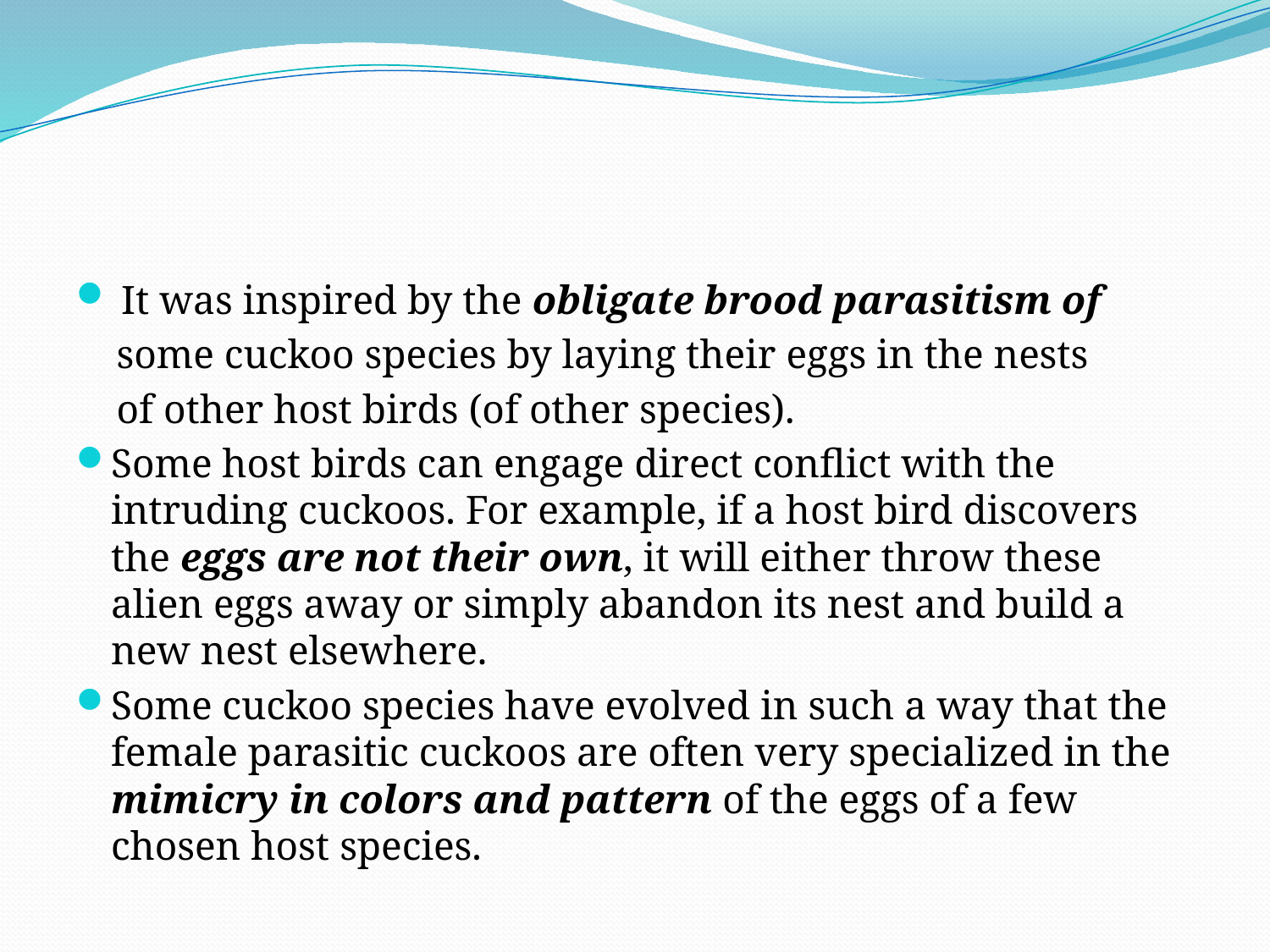

#
 It was inspired by the obligate brood parasitism of
    some cuckoo species by laying their eggs in the nests
    of other host birds (of other species).
Some host birds can engage direct conflict with the intruding cuckoos. For example, if a host bird discovers the eggs are not their own, it will either throw these alien eggs away or simply abandon its nest and build a new nest elsewhere.
Some cuckoo species have evolved in such a way that the female parasitic cuckoos are often very specialized in the mimicry in colors and pattern of the eggs of a few chosen host species.